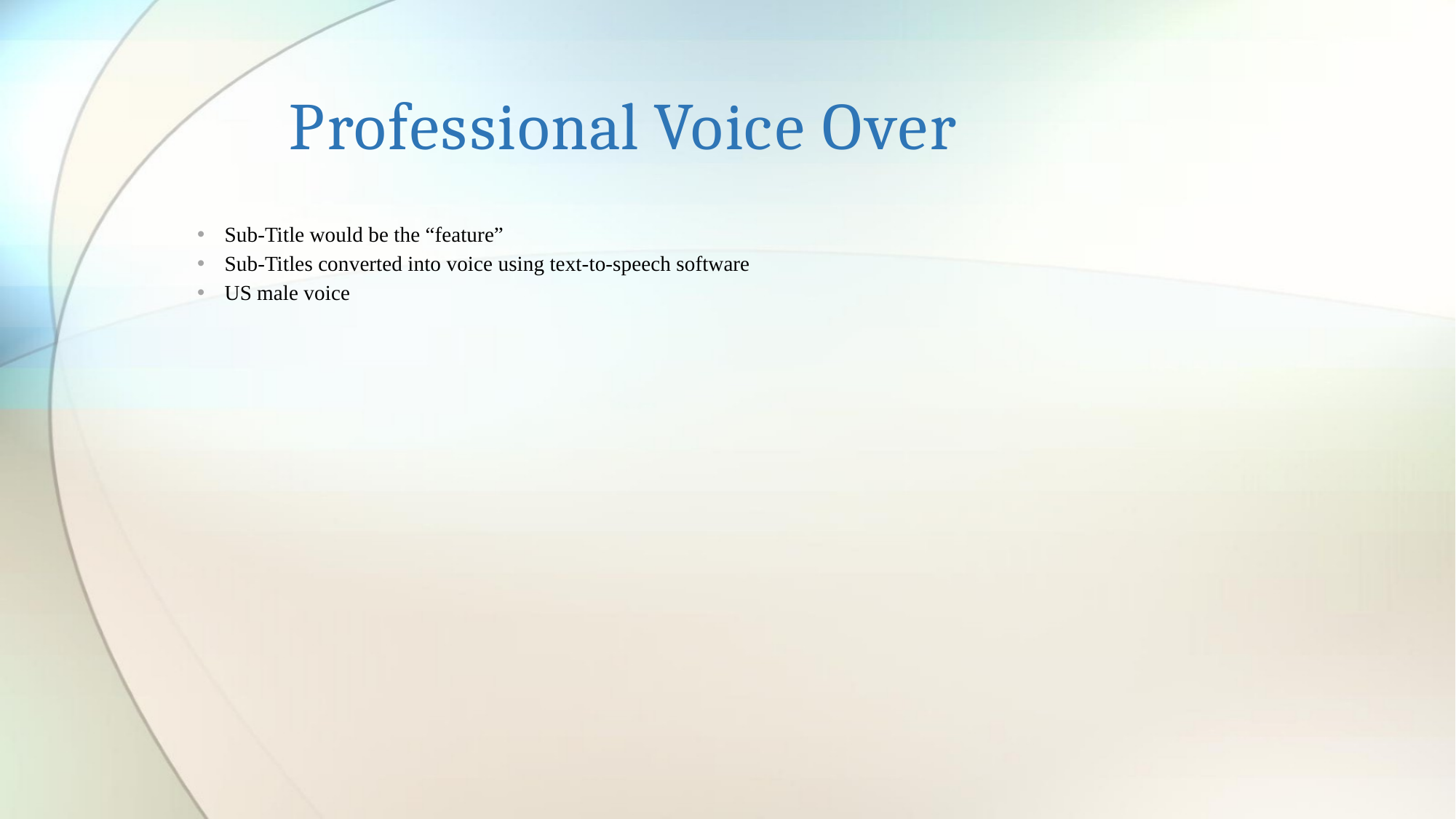

# Professional Voice Over
Sub-Title would be the “feature”
Sub-Titles converted into voice using text-to-speech software
US male voice